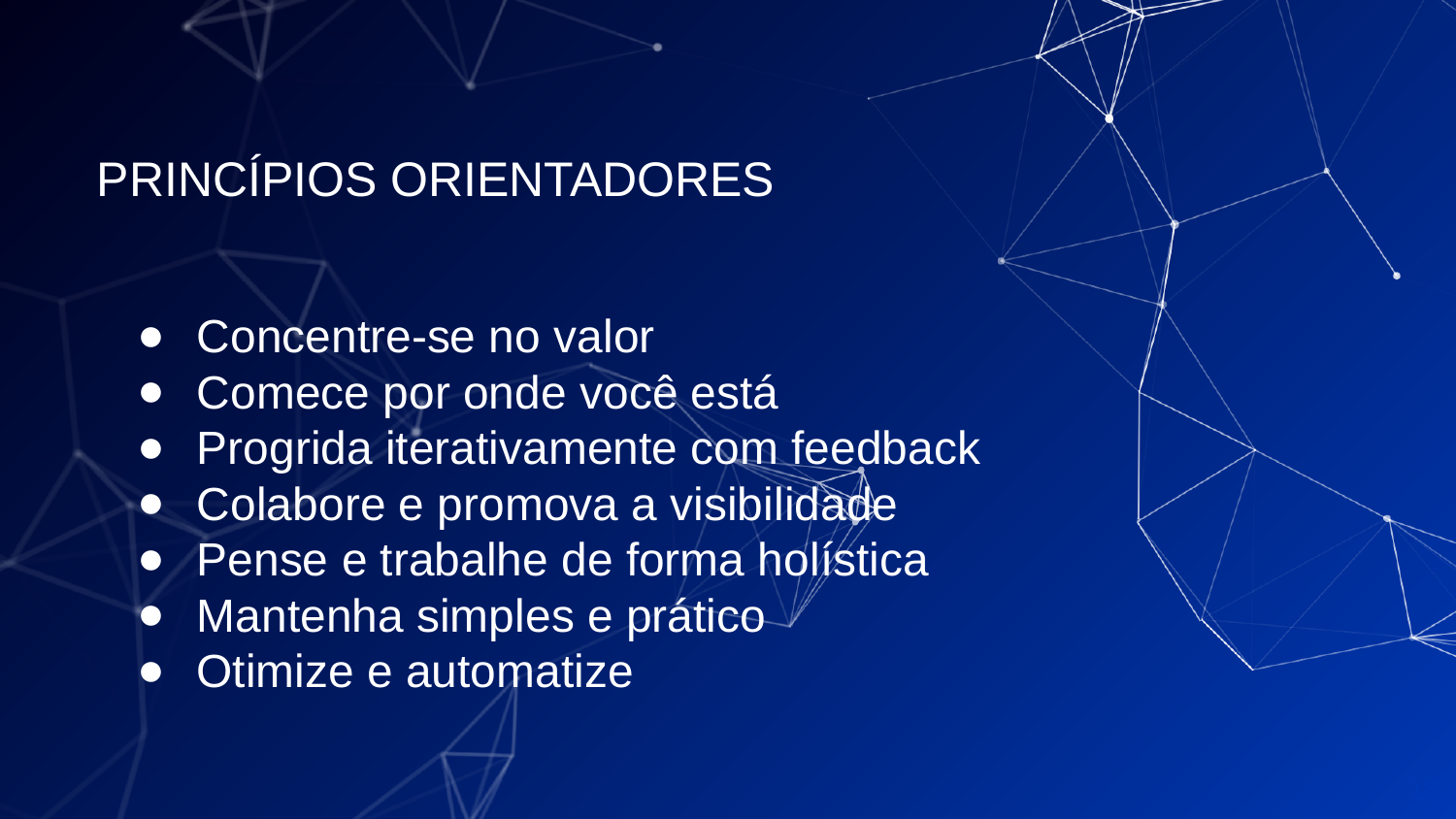

# PRINCÍPIOS ORIENTADORES
Concentre-se no valor
Comece por onde você está
Progrida iterativamente com feedback
Colabore e promova a visibilidade
Pense e trabalhe de forma holística
Mantenha simples e prático
Otimize e automatize

18